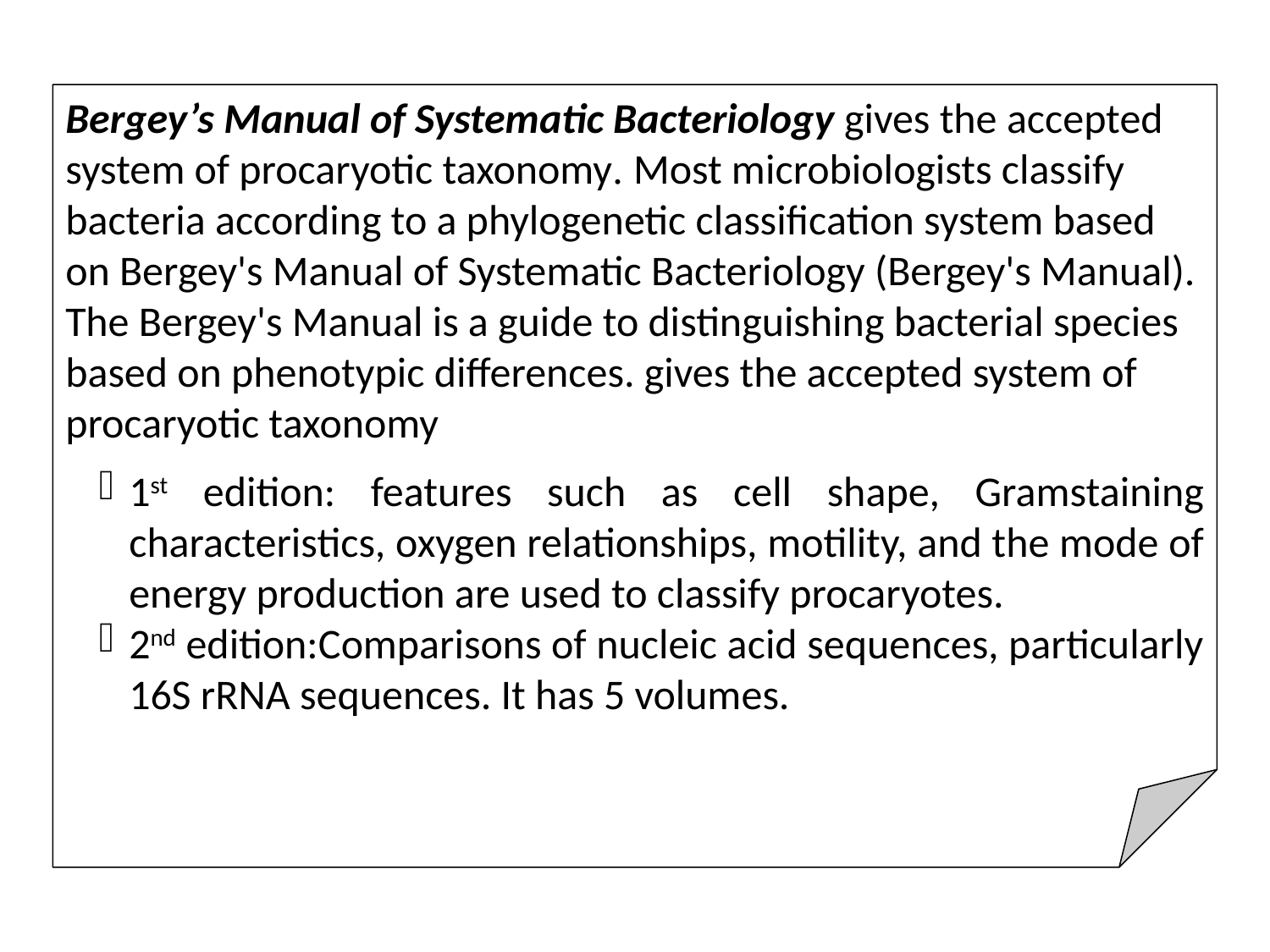

Bergey’s Manual of Systematic Bacteriology gives the accepted system of procaryotic taxonomy. Most microbiologists classify bacteria according to a phylogenetic classification system based on Bergey's Manual of Systematic Bacteriology (Bergey's Manual). The Bergey's Manual is a guide to distinguishing bacterial species based on phenotypic differences. gives the accepted system of procaryotic taxonomy
1st edition: features such as cell shape, Gramstaining characteristics, oxygen relationships, motility, and the mode of energy production are used to classify procaryotes.
2nd edition:Comparisons of nucleic acid sequences, particularly 16S rRNA sequences. It has 5 volumes.